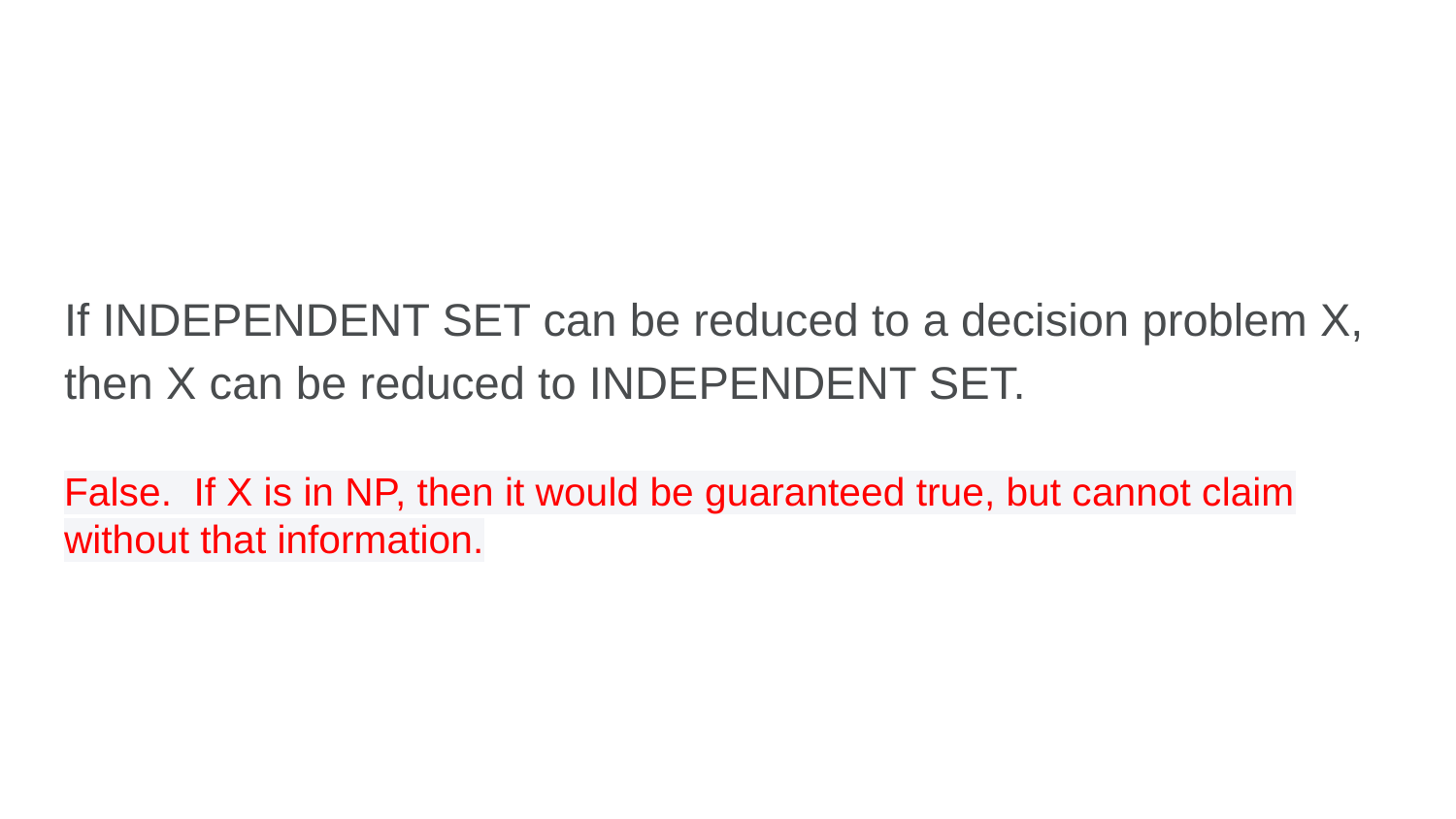

#

If INDEPENDENT SET can be reduced to a decision problem X, then X can be reduced to INDEPENDENT SET.

False.  If X is in NP, then it would be guaranteed true, but cannot claim without that information.